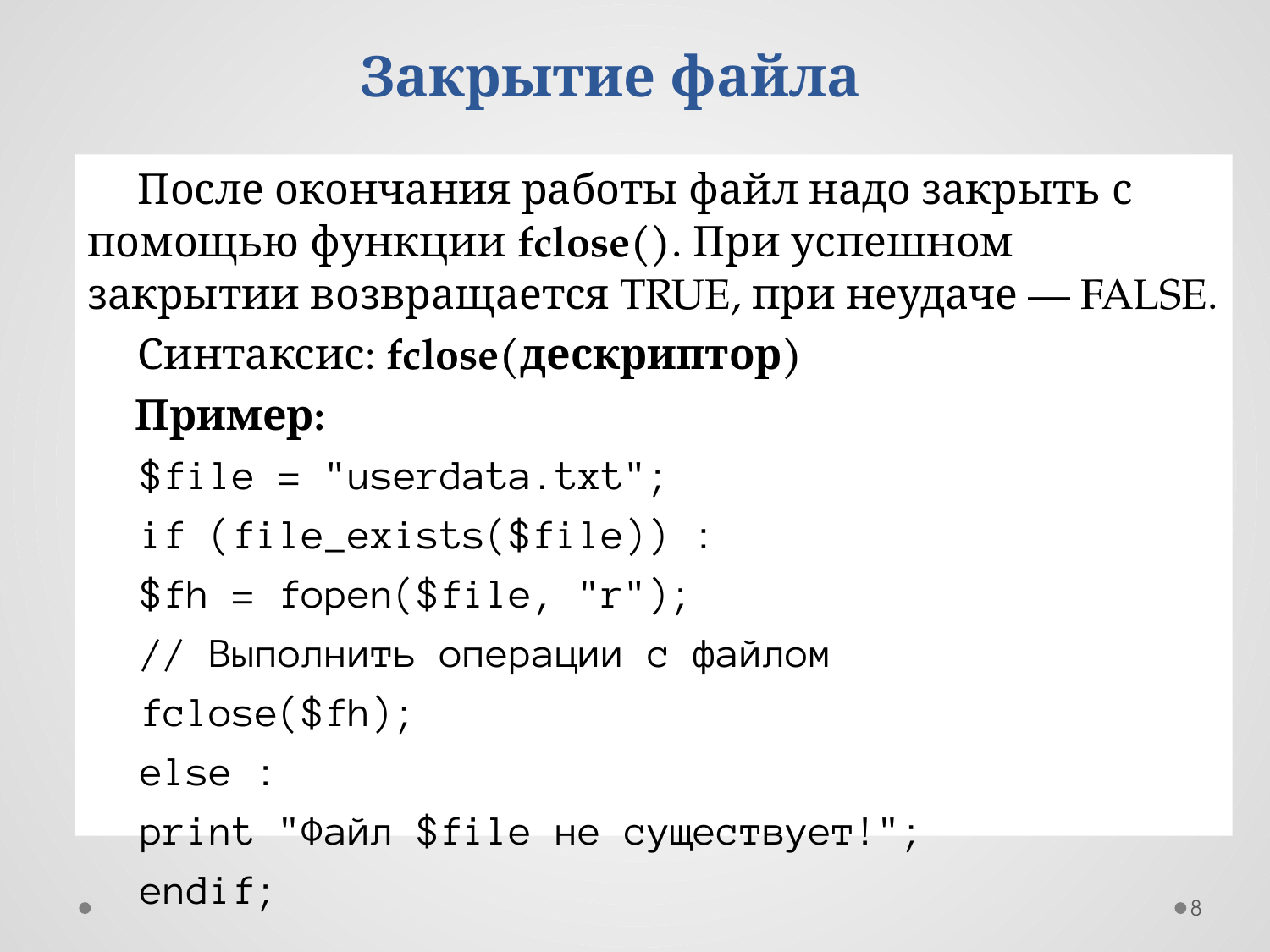

# Закрытие файла
После окончания работы файл надо закрыть с помощью функции fclose(). При успешном закрытии возвращается TRUE, при неудаче — FALSE.
Синтаксис: fclose(дескриптор)‏
	Пример:
$file = "userdata.txt";
if (file_exists($file)) :
$fh = fopen($file, "r");
// Выполнить операции с файлом
fclose($fh);
else :
print "Файл $file не существует!";
endif;
8